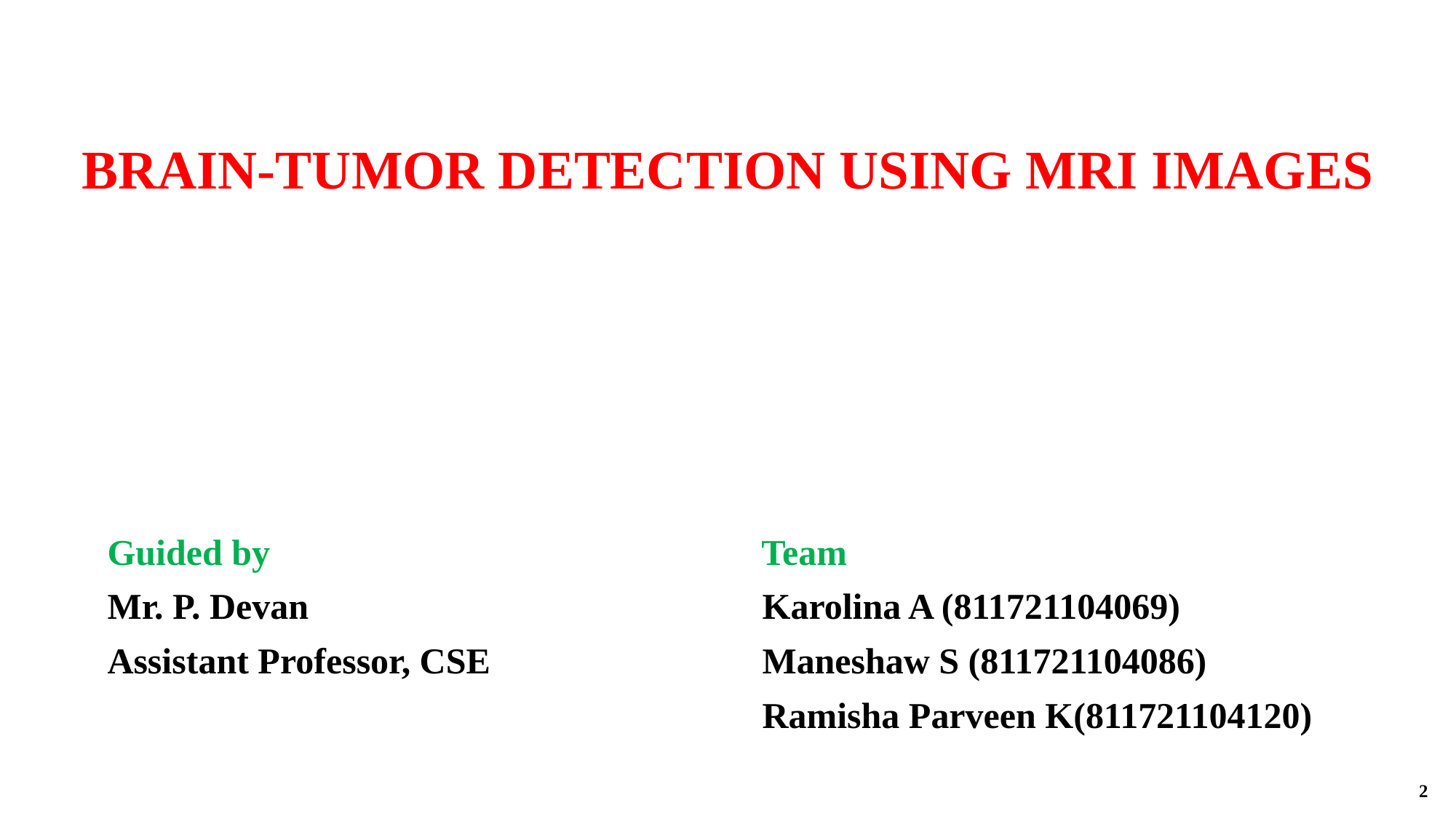

BRAIN-TUMOR DETECTION USING MRI IMAGES
Guided by                                                      Team
Mr. P. Devan 			                        Karolina A (811721104069)
Assistant Professor, CSE 			Maneshaw S (811721104086)
						Ramisha Parveen K(811721104120)
2